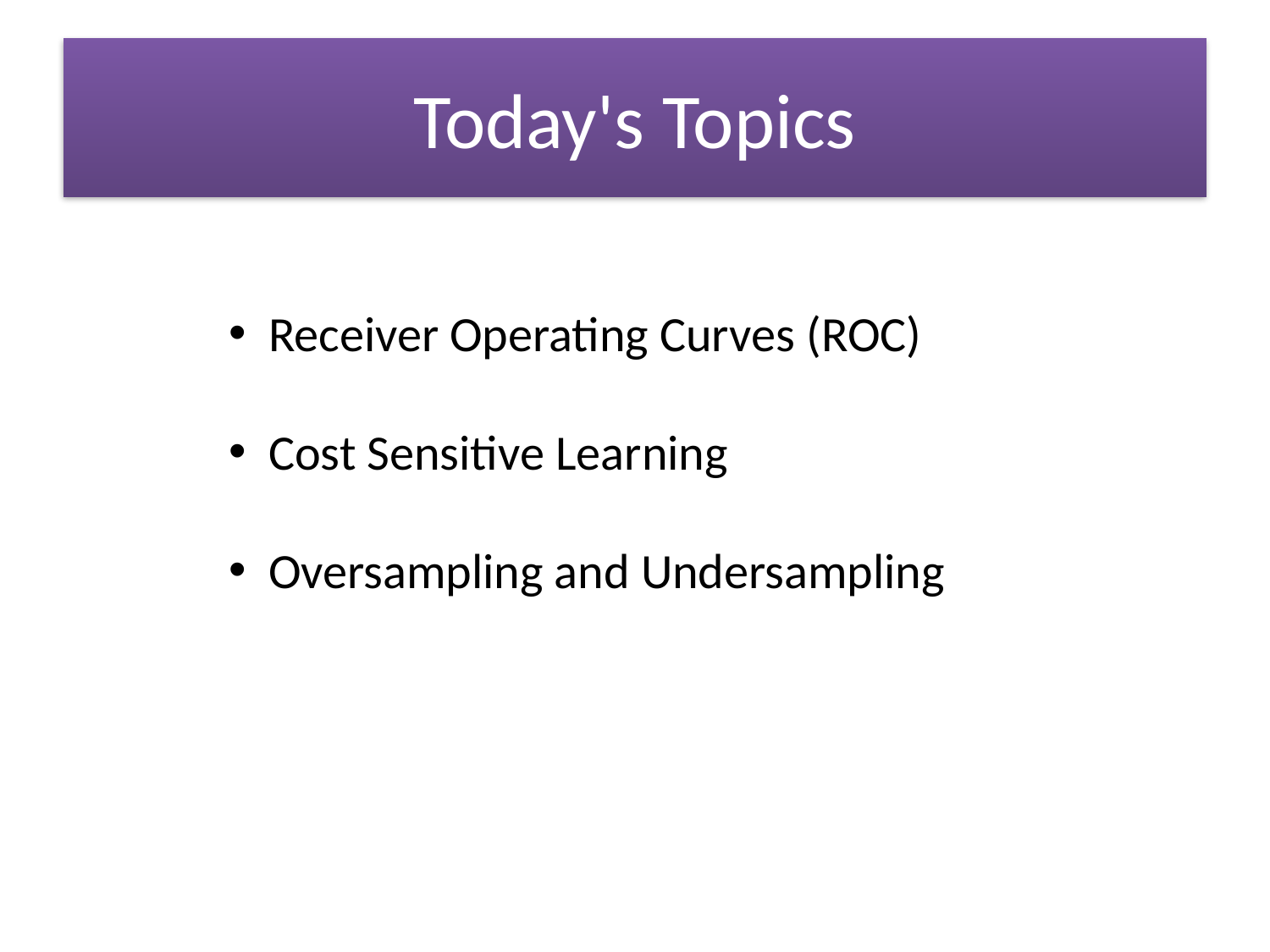

# Today's Topics
Receiver Operating Curves (ROC)

Cost Sensitive Learning

Oversampling and Undersampling